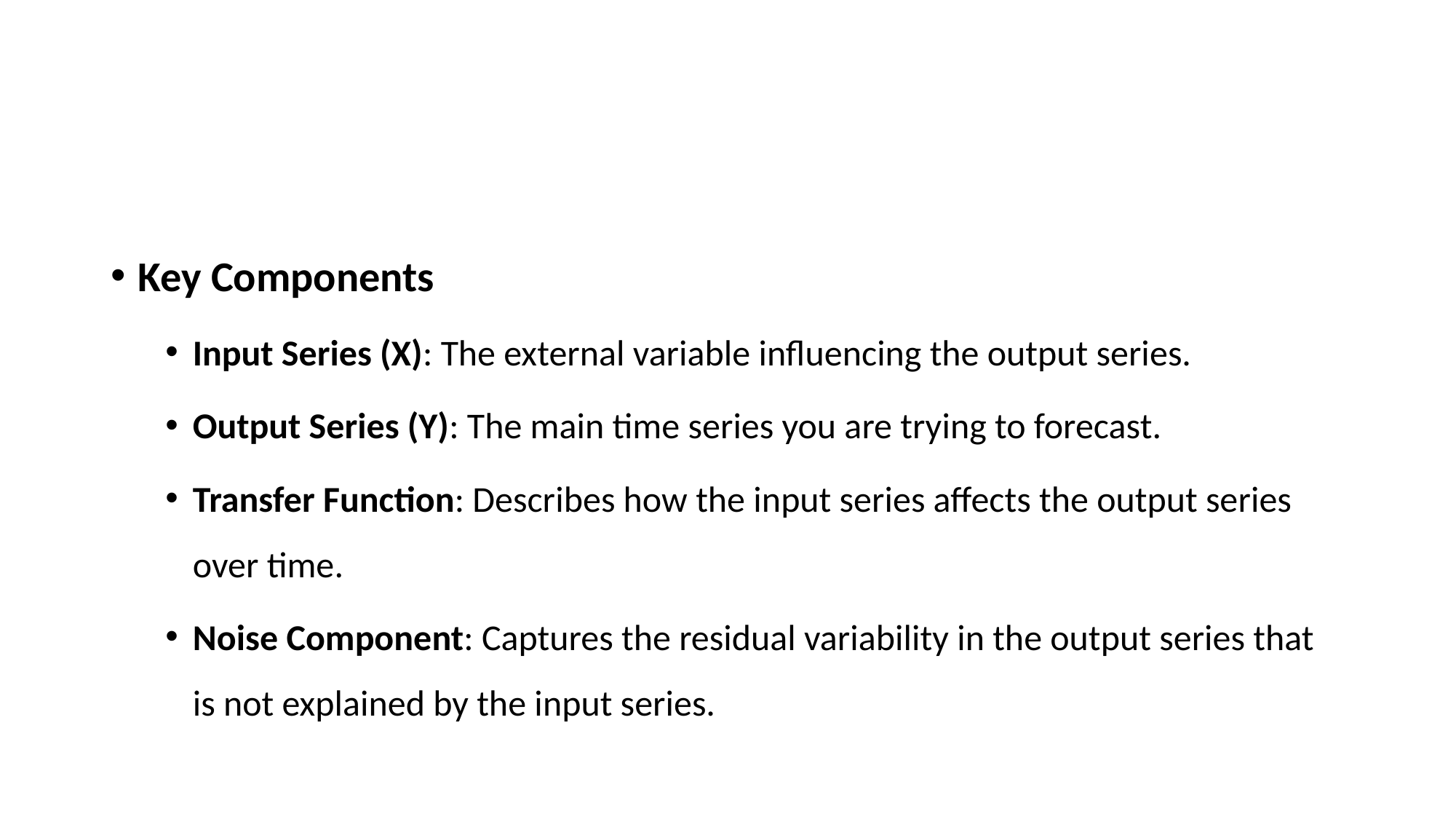

#
Key Components
Input Series (X): The external variable influencing the output series.
Output Series (Y): The main time series you are trying to forecast.
Transfer Function: Describes how the input series affects the output series over time.
Noise Component: Captures the residual variability in the output series that is not explained by the input series.